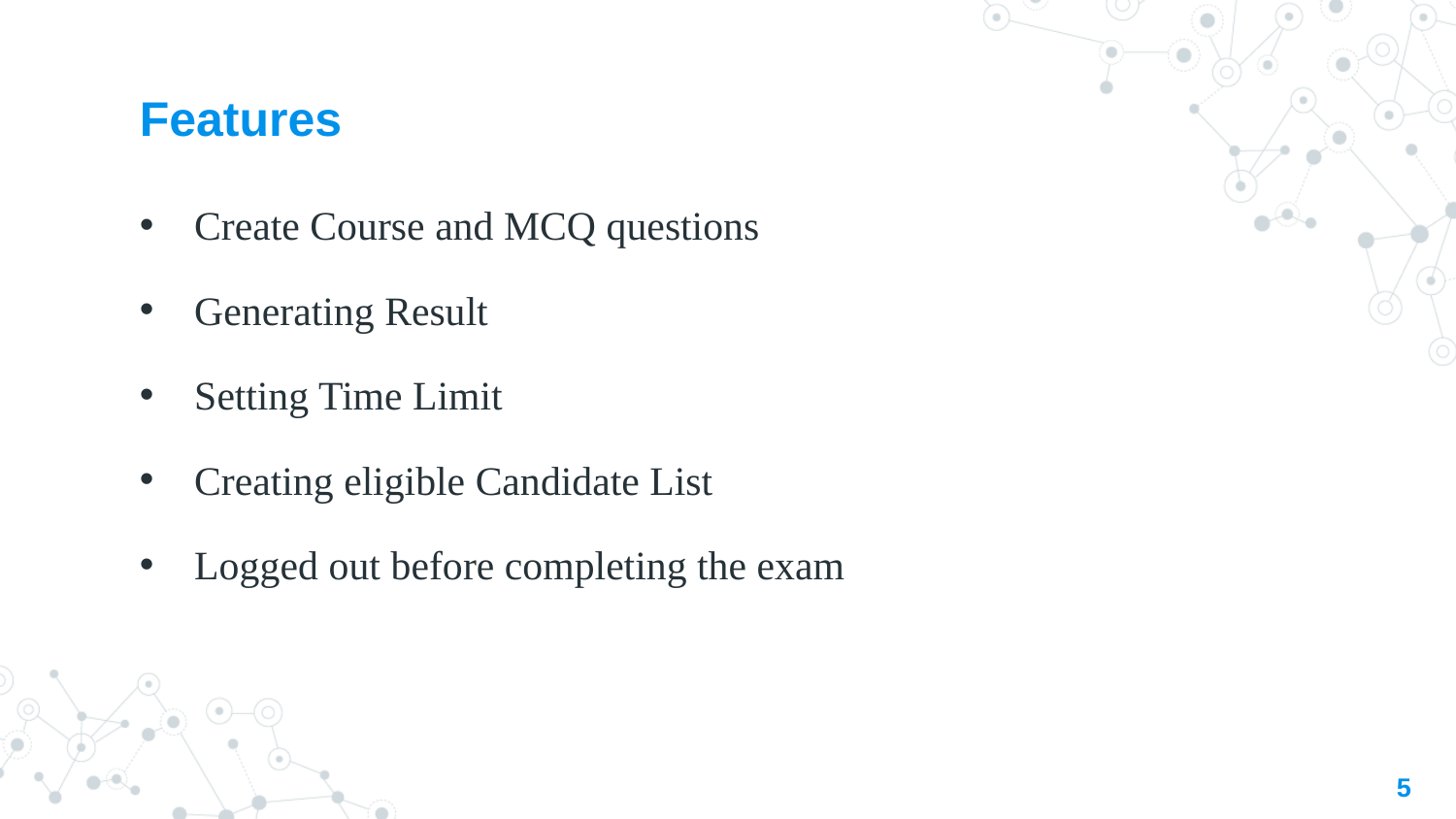

# Features
Create Course and MCQ questions
Generating Result
Setting Time Limit
Creating eligible Candidate List
Logged out before completing the exam
5